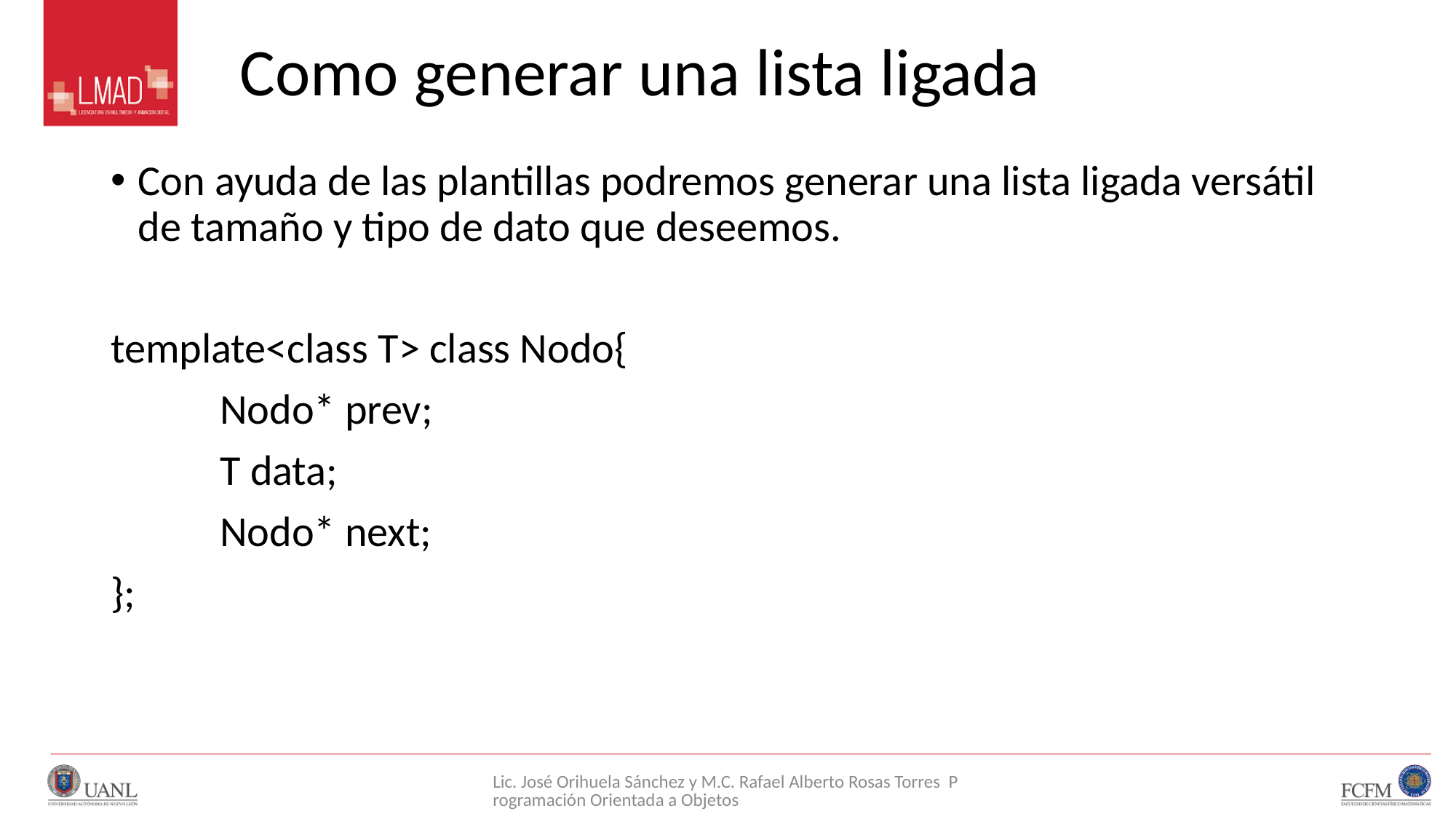

# Como generar una lista ligada
Con ayuda de las plantillas podremos generar una lista ligada versátil de tamaño y tipo de dato que deseemos.

template<class T> class Nodo{
	Nodo* prev;
	T data;
	Nodo* next;
};
Lic. José Orihuela Sánchez y M.C. Rafael Alberto Rosas Torres  Programación Orientada a Objetos